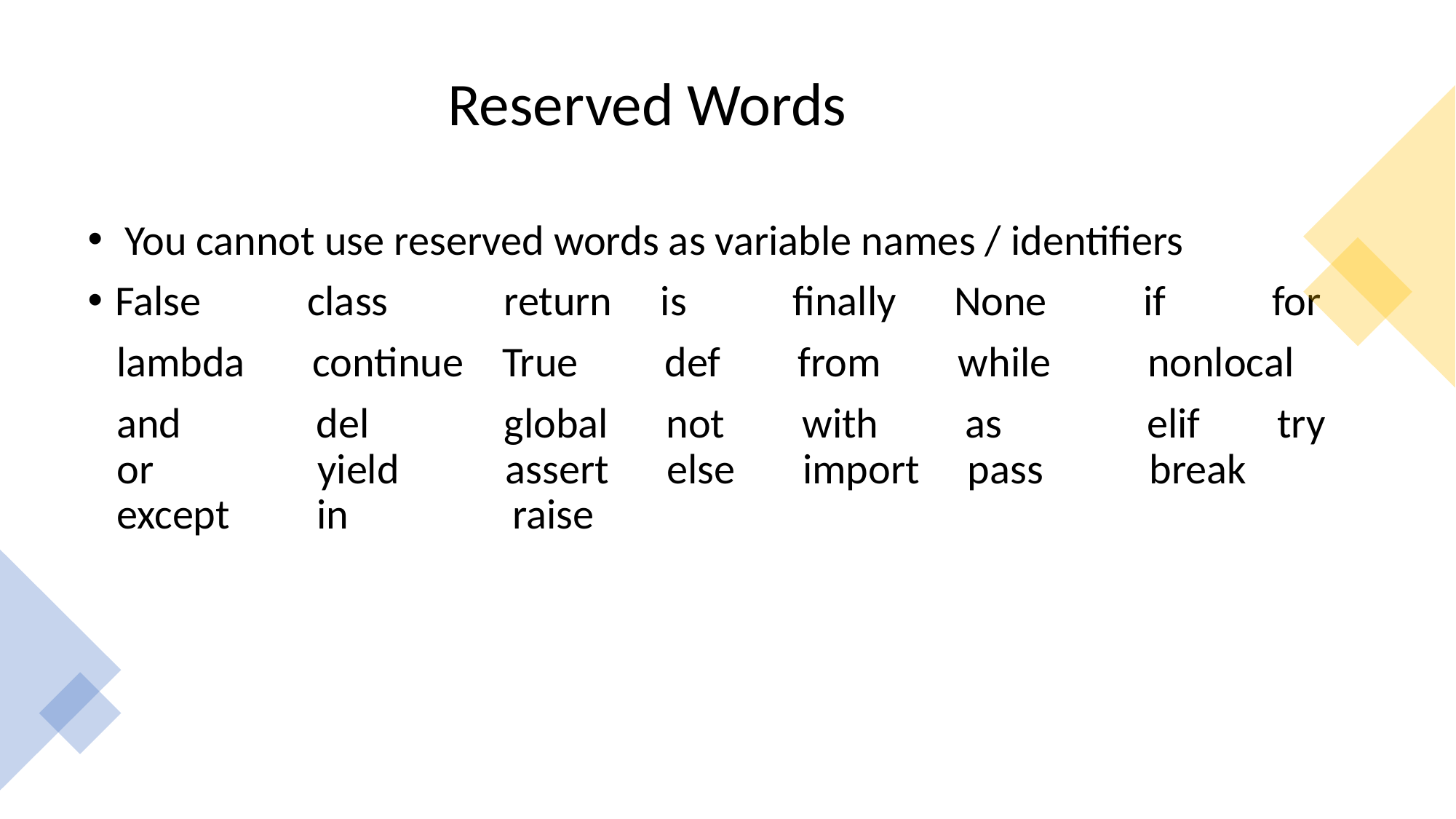

# Reserved Words

 You cannot use reserved words as variable names / identifiers
False           class            return     is           finally      None          if           for
   lambda       continue    True         def        from        while          nonlocal
   and              del              global      not        with         as               elif        try       or                 yield           assert      else       import     pass           break               except         in                 raise